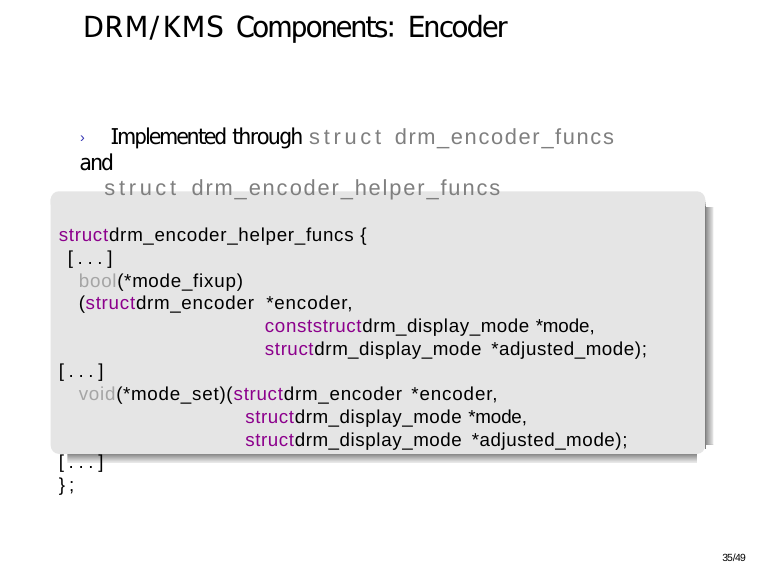

# DRM/KMS Components: Encoder
› Implemented through struct drm_encoder_funcs and
struct drm_encoder_helper_funcs

structdrm_encoder_helper_funcs {  [...]
bool(*mode_fixup)(structdrm_encoder *encoder,
conststructdrm_display_mode *mode,  structdrm_display_mode *adjusted_mode);
[...]
void(*mode_set)(structdrm_encoder *encoder,
structdrm_display_mode *mode,  structdrm_display_mode *adjusted_mode);
[...]
};

35/49